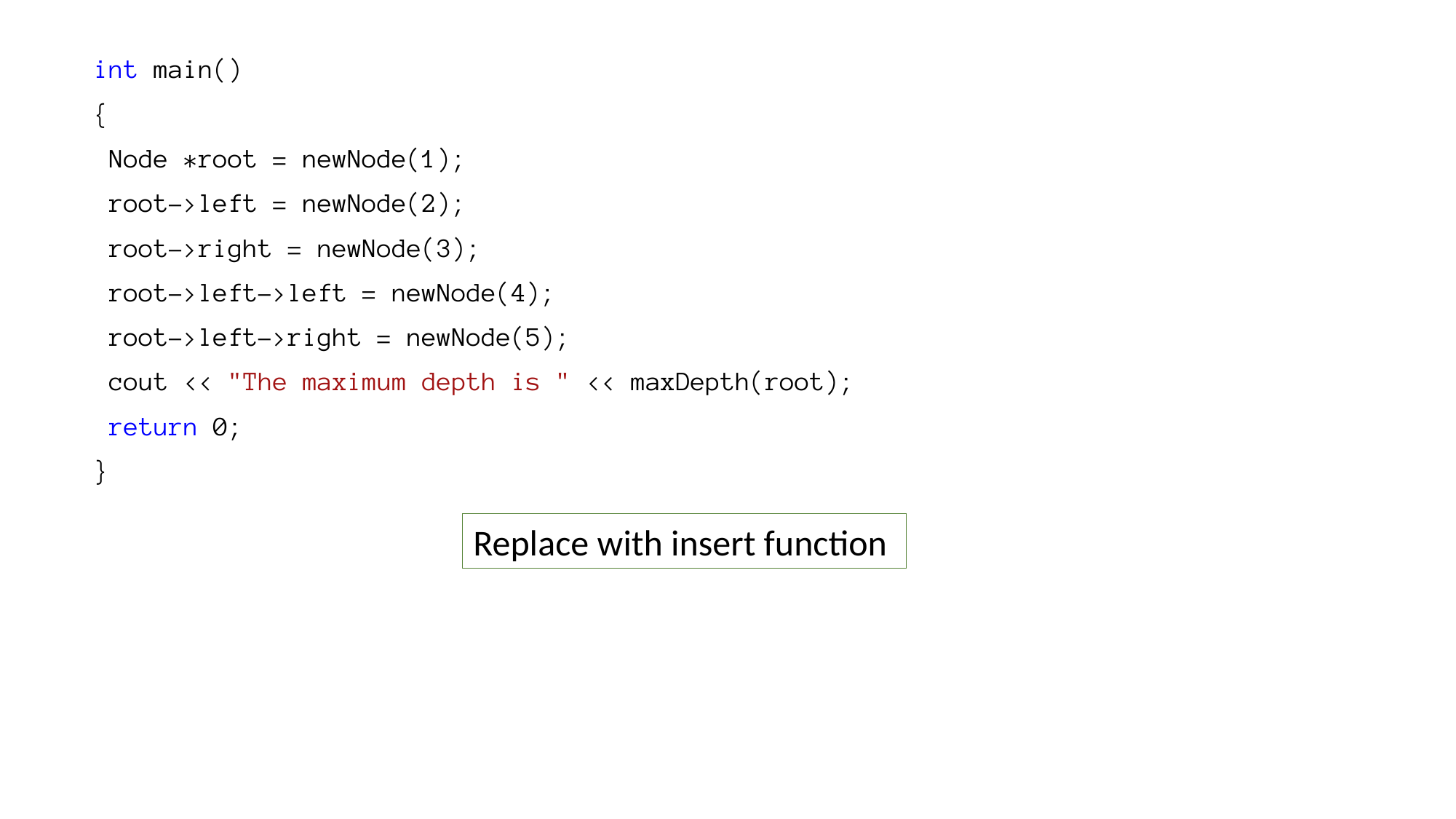

int main()
{
 Node *root = newNode(1);
 root->left = newNode(2);
 root->right = newNode(3);
 root->left->left = newNode(4);
 root->left->right = newNode(5);
 cout << "The maximum depth is " << maxDepth(root);
 return 0;
}
Replace with insert function